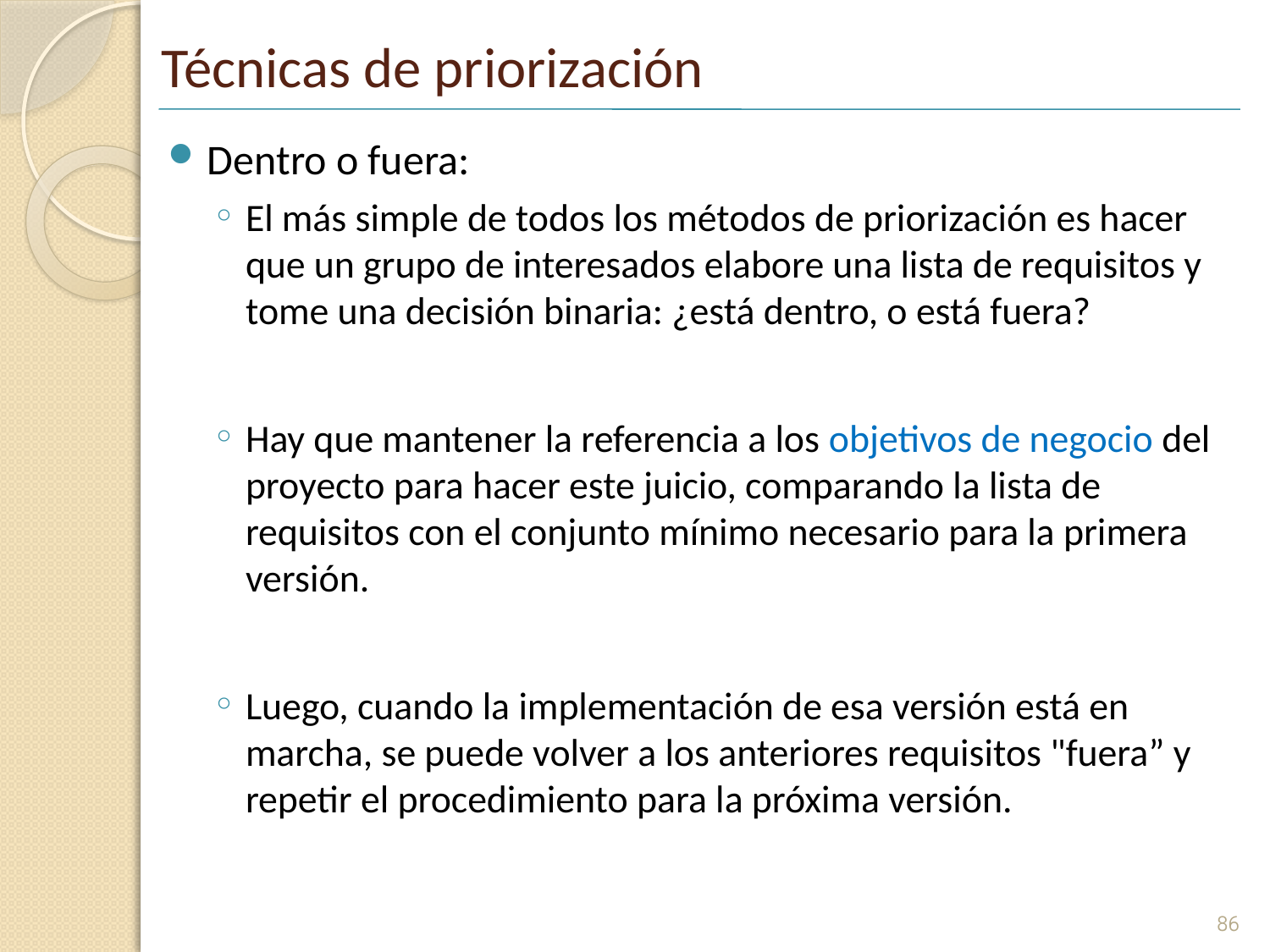

# Técnicas de priorización
Dentro o fuera:
El más simple de todos los métodos de priorización es hacer que un grupo de interesados elabore una lista de requisitos y tome una decisión binaria: ¿está dentro, o está fuera?

Hay que mantener la referencia a los objetivos de negocio del proyecto para hacer este juicio, comparando la lista de requisitos con el conjunto mínimo necesario para la primera versión.

Luego, cuando la implementación de esa versión está en marcha, se puede volver a los anteriores requisitos "fuera” y repetir el procedimiento para la próxima versión.
86